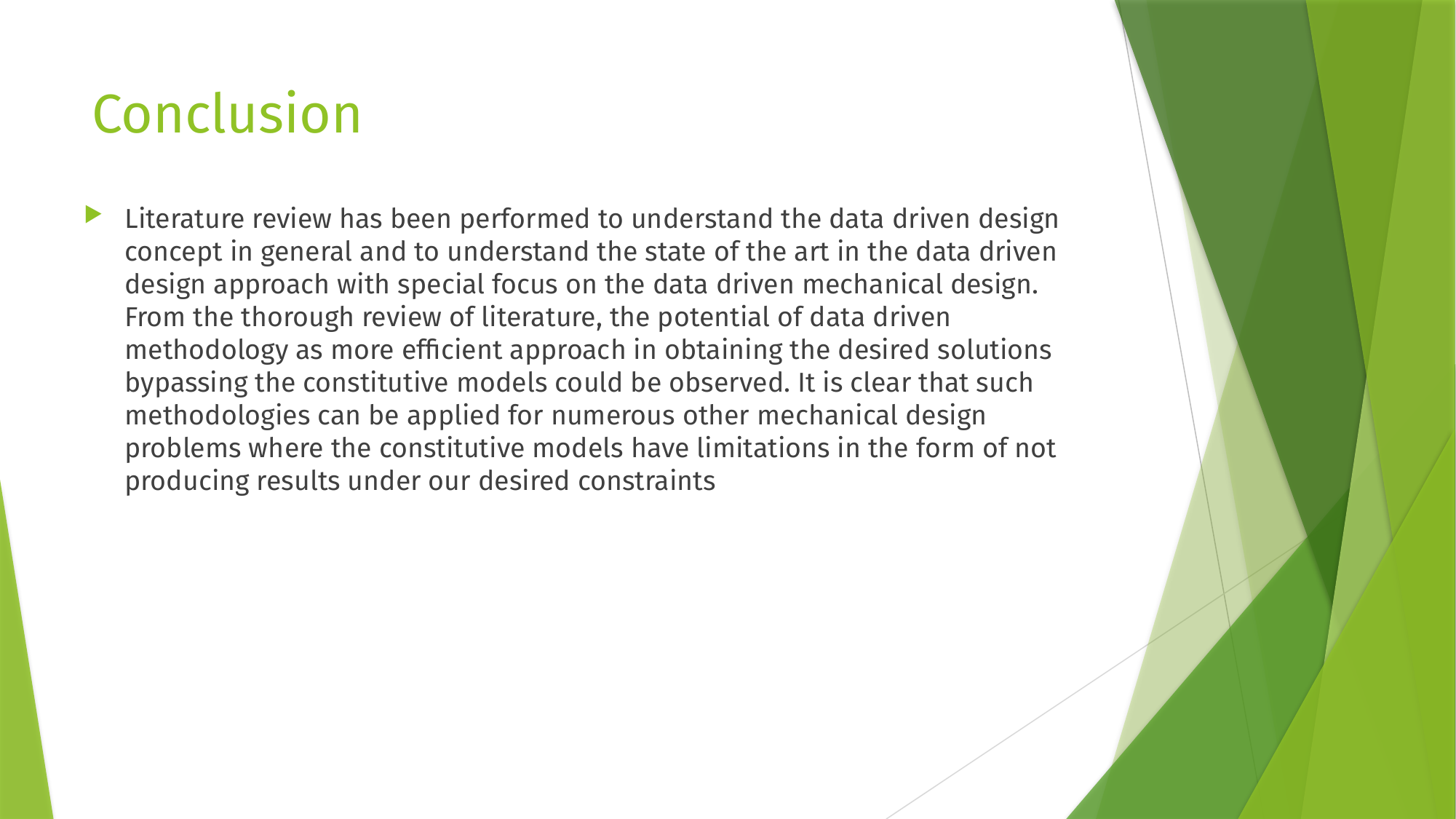

# Conclusion
Literature review has been performed to understand the data driven design concept in general and to understand the state of the art in the data driven design approach with special focus on the data driven mechanical design. From the thorough review of literature, the potential of data driven methodology as more efficient approach in obtaining the desired solutions bypassing the constitutive models could be observed. It is clear that such methodologies can be applied for numerous other mechanical design problems where the constitutive models have limitations in the form of not producing results under our desired constraints